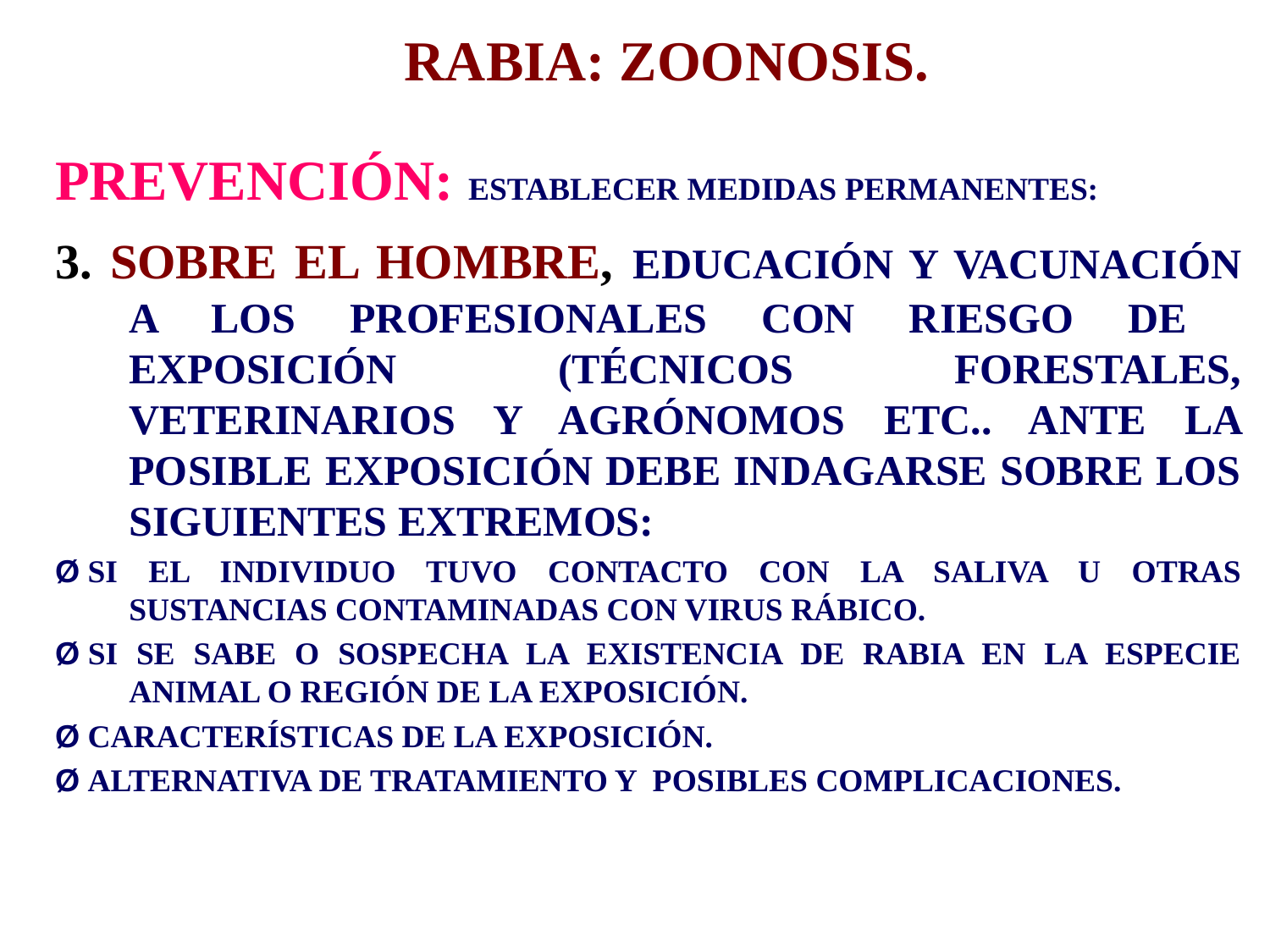

# RABIA: ZOONOSIS.
PREVENCIÓN: ESTABLECER MEDIDAS PERMANENTES:
3. SOBRE EL HOMBRE, EDUCACIÓN Y VACUNACIÓN A LOS PROFESIONALES CON RIESGO DE  EXPOSICIÓN (TÉCNICOS FORESTALES, VETERINARIOS Y AGRÓNOMOS ETC.. ANTE LA POSIBLE EXPOSICIÓN DEBE INDAGARSE SOBRE LOS SIGUIENTES EXTREMOS:
Ø SI EL INDIVIDUO TUVO CONTACTO CON LA SALIVA U OTRAS SUSTANCIAS CONTAMINADAS CON VIRUS RÁBICO.
Ø SI SE SABE O SOSPECHA LA EXISTENCIA DE RABIA EN LA ESPECIE ANIMAL O REGIÓN DE LA EXPOSICIÓN.
Ø CARACTERÍSTICAS DE LA EXPOSICIÓN.
Ø ALTERNATIVA DE TRATAMIENTO Y  POSIBLES COMPLICACIONES.